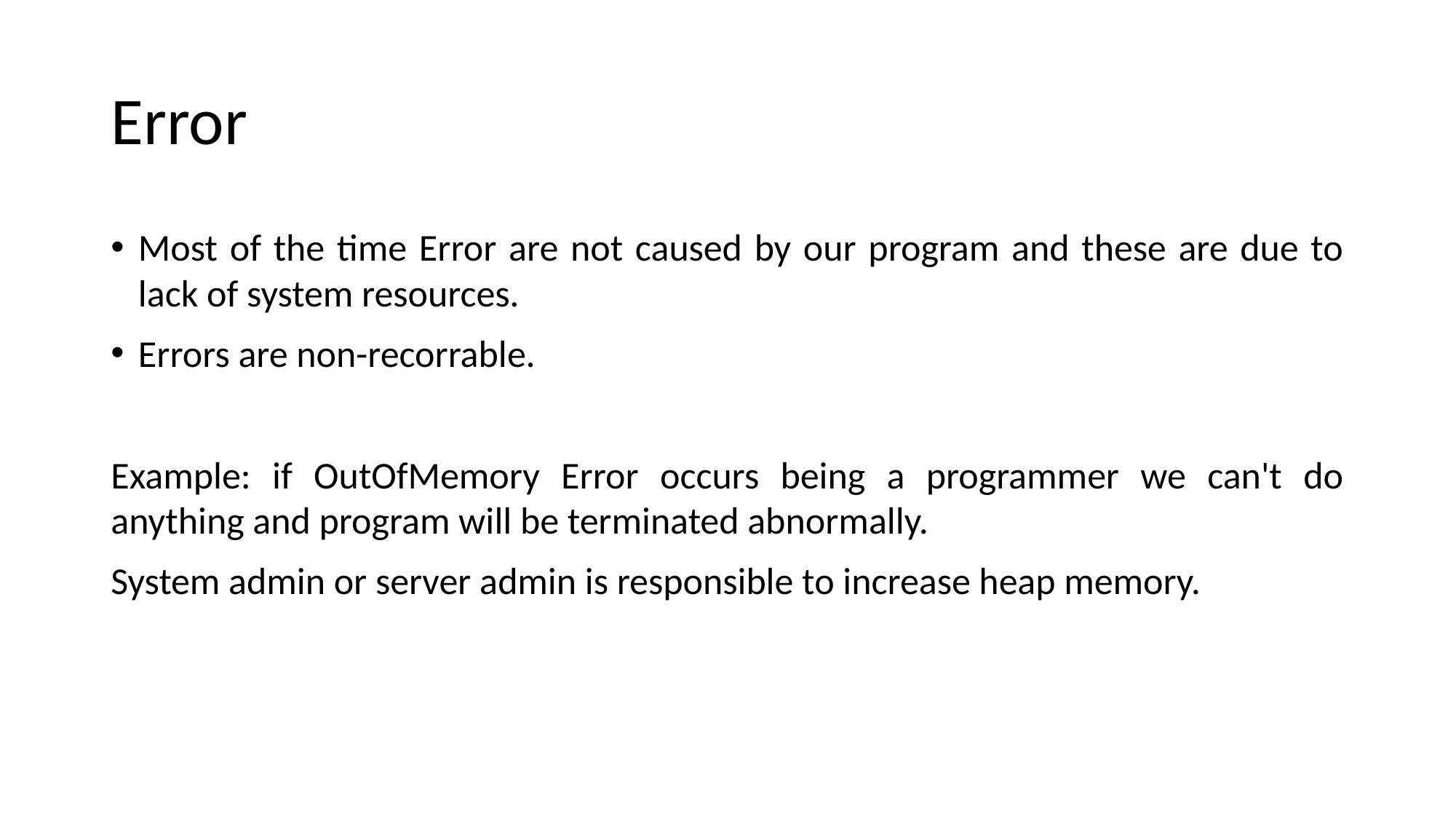

# Error
Most of the time Error are not caused by our program and these are due to lack of system resources.
Errors are non-recorrable.

Example: if OutOfMemory Error occurs being a programmer we can't do anything and program will be terminated abnormally.
System admin or server admin is responsible to increase heap memory.